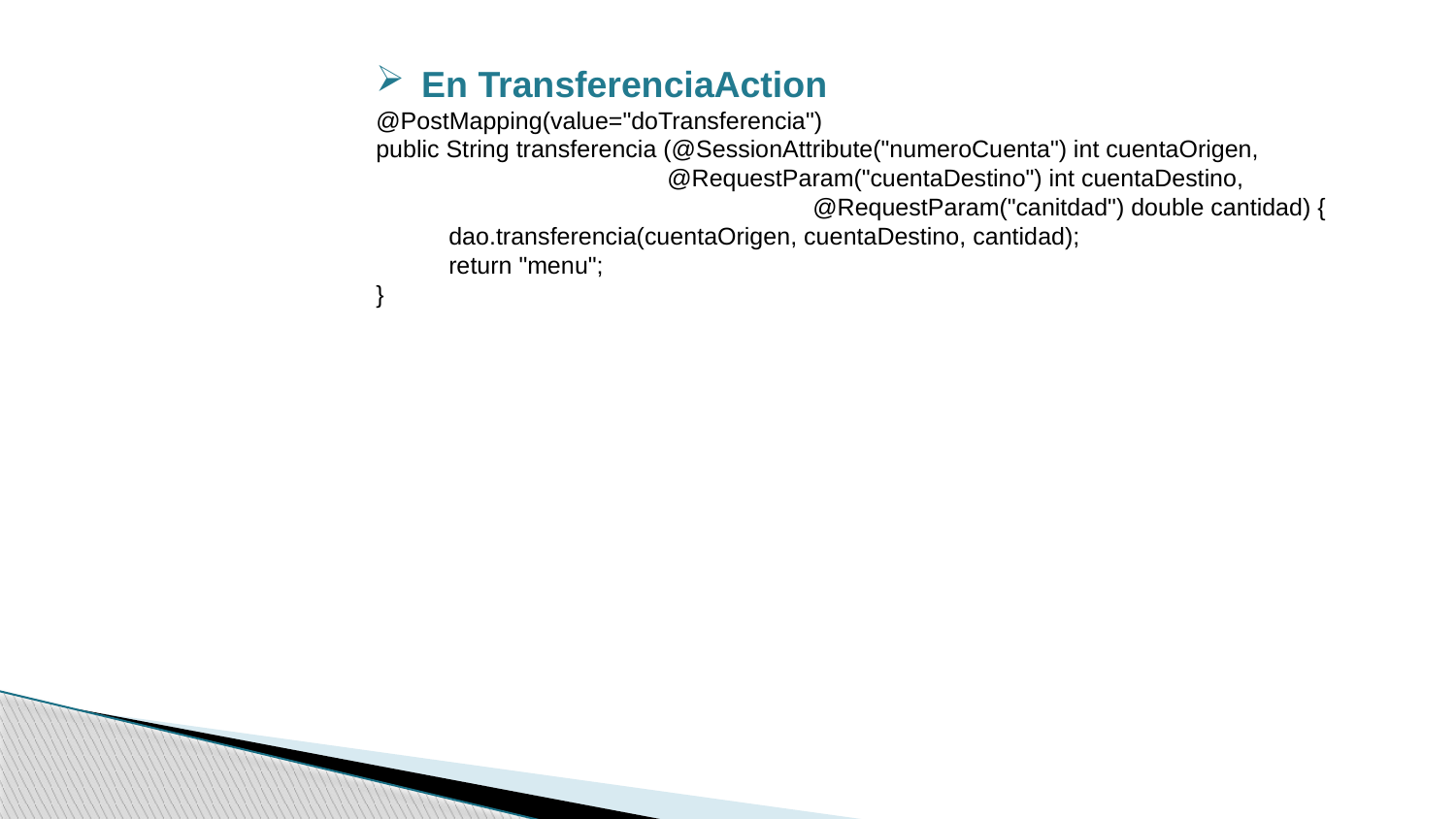

En TransferenciaAction
@PostMapping(value="doTransferencia")
public String transferencia (@SessionAttribute("numeroCuenta") int cuentaOrigen, 			@RequestParam("cuentaDestino") int cuentaDestino,
			@RequestParam("canitdad") double cantidad) {
dao.transferencia(cuentaOrigen, cuentaDestino, cantidad);
return "menu";
}